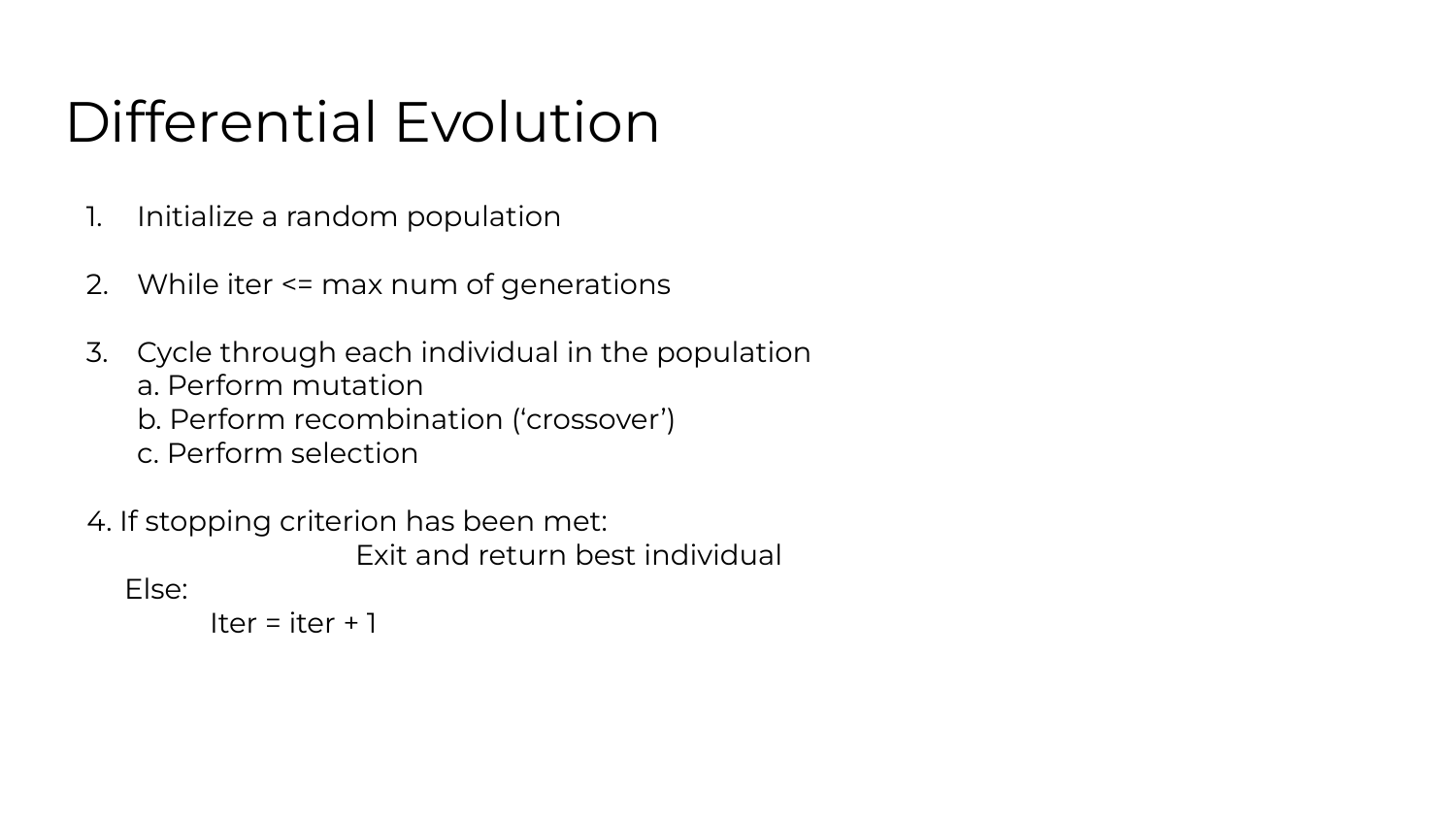

# Differential Evolution
Initialize a random population

While iter <= max num of generations

Cycle through each individual in the population
a. Perform mutation
b. Perform recombination (‘crossover’)
c. Perform selection

   4. If stopping criterion has been met:
		Exit and return best individual
        Else:
Iter = iter + 1